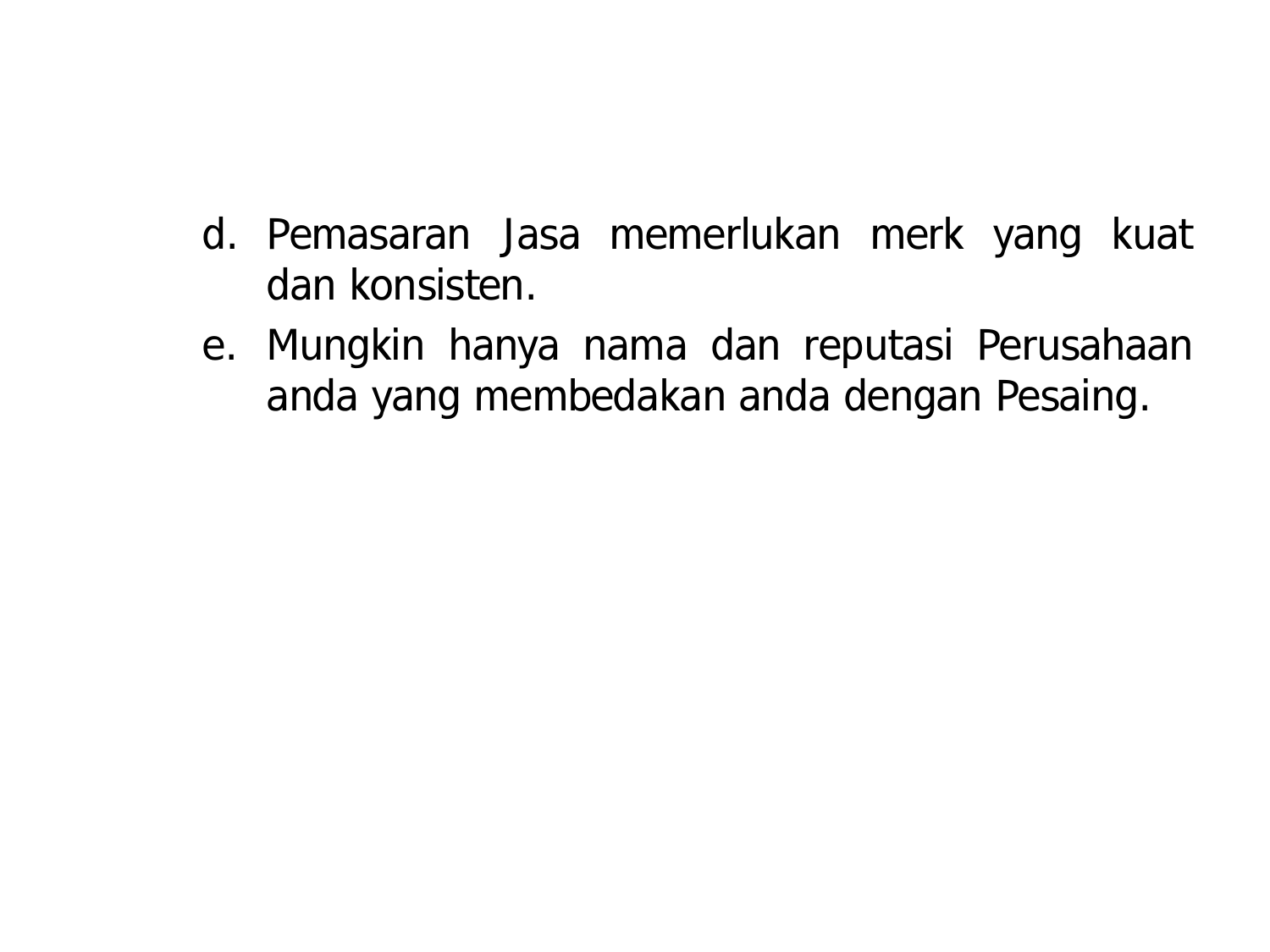

Pemasaran Jasa memerlukan merk yang kuat dan konsisten.
Mungkin hanya nama dan reputasi Perusahaan anda yang membedakan anda dengan Pesaing.

LDKJFAK